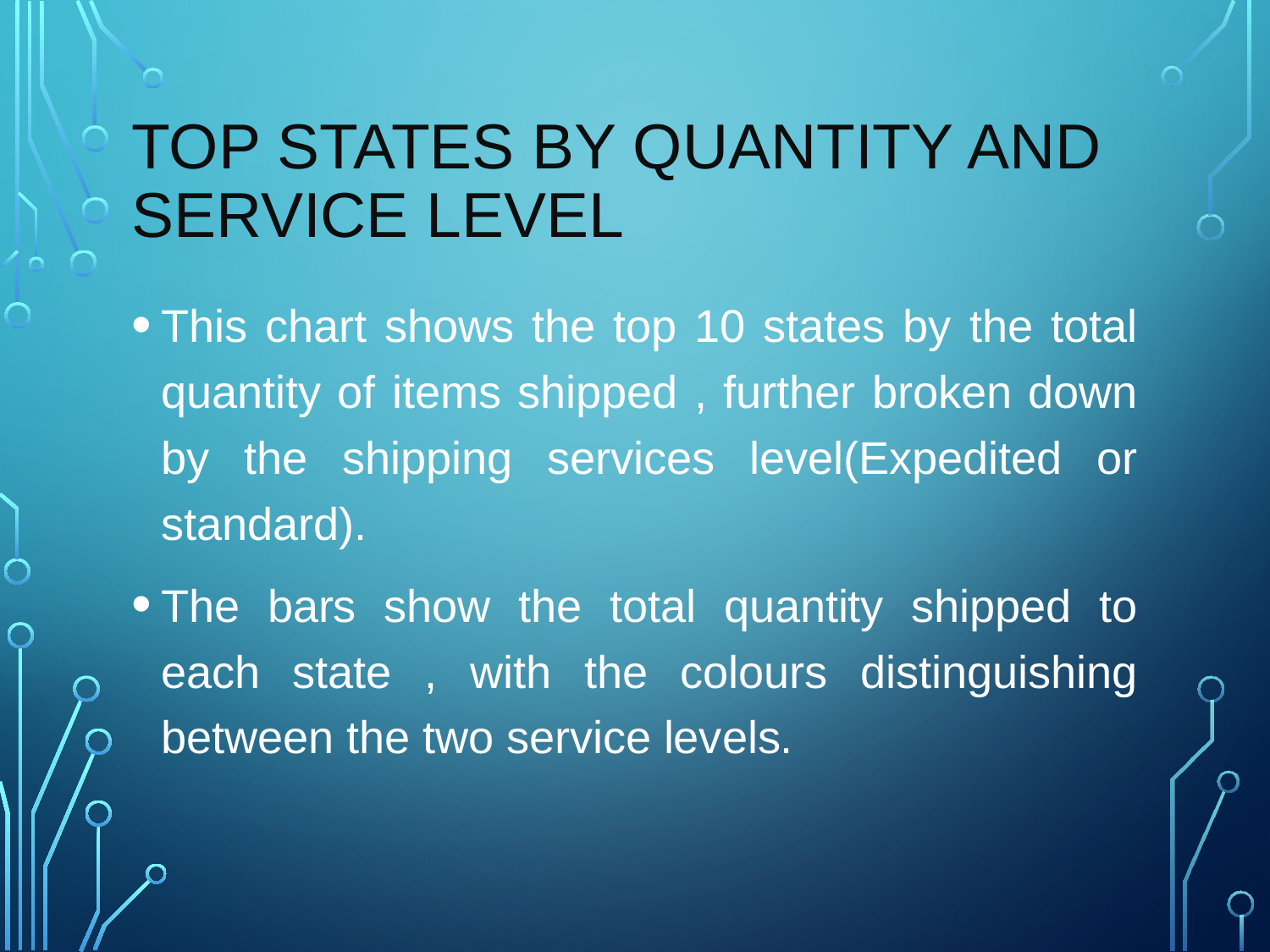

# Top States by Quantity and Service Level
This chart shows the top 10 states by the total quantity of items shipped , further broken down by the shipping services level(Expedited or standard).
The bars show the total quantity shipped to each state , with the colours distinguishing between the two service levels.